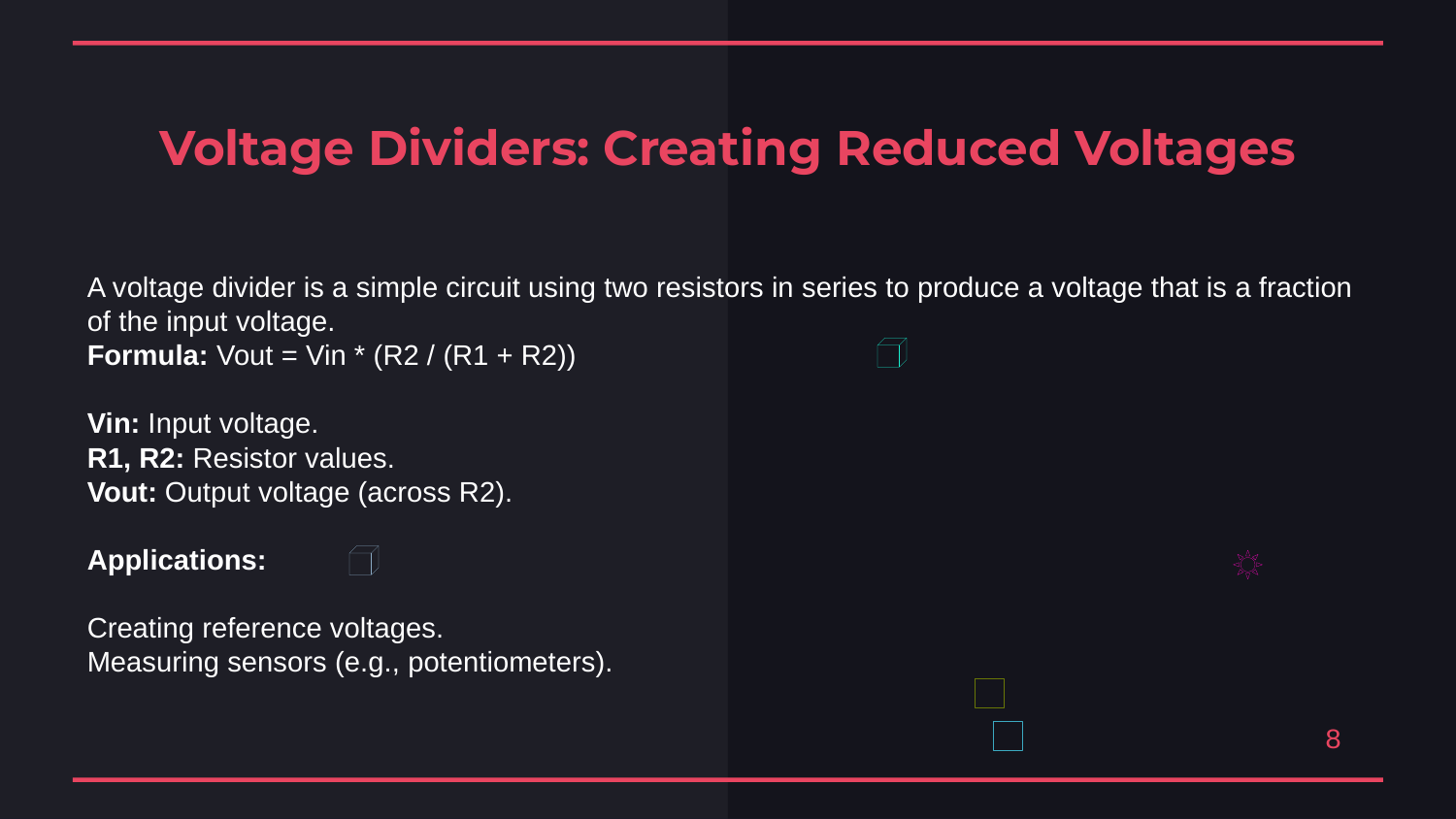

Voltage Dividers: Creating Reduced Voltages
A voltage divider is a simple circuit using two resistors in series to produce a voltage that is a fraction of the input voltage.
Formula: Vout = Vin * (R2 / (R1 + R2))

Vin: Input voltage.
R1, R2: Resistor values.
Vout: Output voltage (across R2).

Applications:

Creating reference voltages.
Measuring sensors (e.g., potentiometers).

8